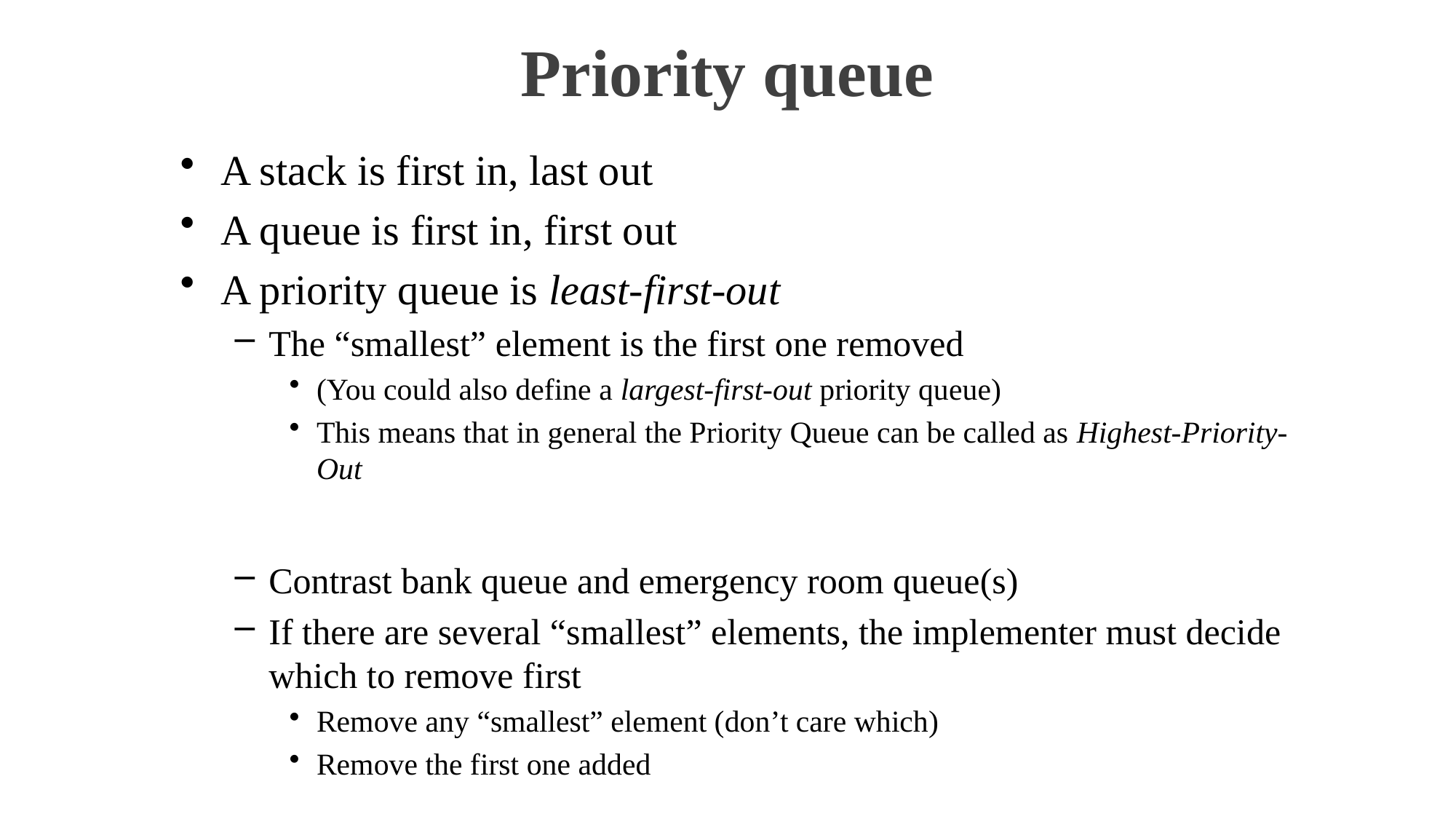

# Priority queue
A stack is first in, last out
A queue is first in, first out
A priority queue is least-first-out
The “smallest” element is the first one removed
(You could also define a largest-first-out priority queue)
This means that in general the Priority Queue can be called as Highest-Priority-Out

Contrast bank queue and emergency room queue(s)
If there are several “smallest” elements, the implementer must decide which to remove first
Remove any “smallest” element (don’t care which)
Remove the first one added
61